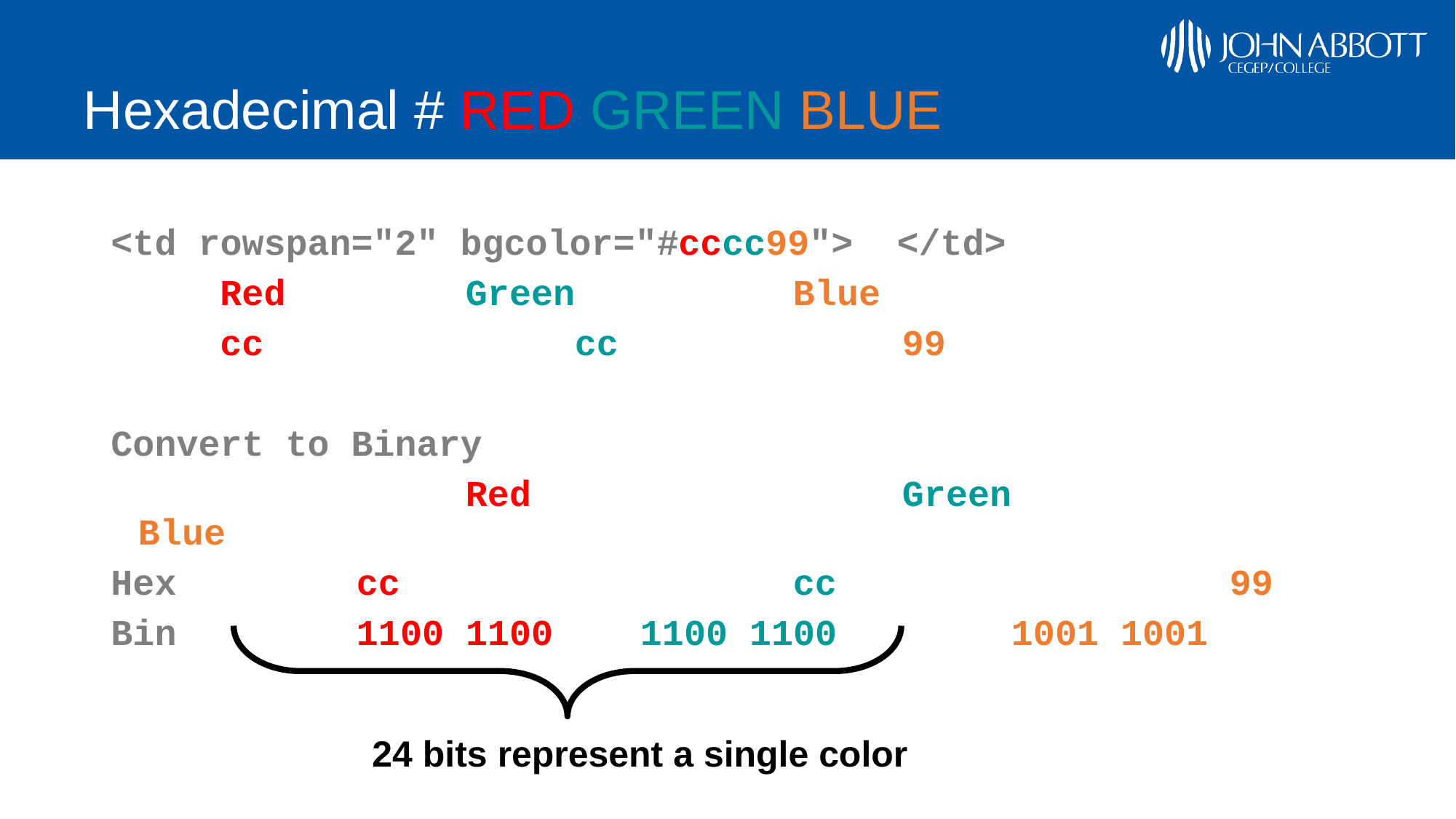

# Hexadecimal # RED GREEN BLUE
<td rowspan="2" bgcolor="#cccc99">  </td>
     Red		Green		Blue
     cc			cc			99

Convert to Binary
 				Red	     		Green			Blue
Hex      	cc		  		cc				99
Bin   		1100 1100    1100 1100    	1001 1001

24 bits represent a single color